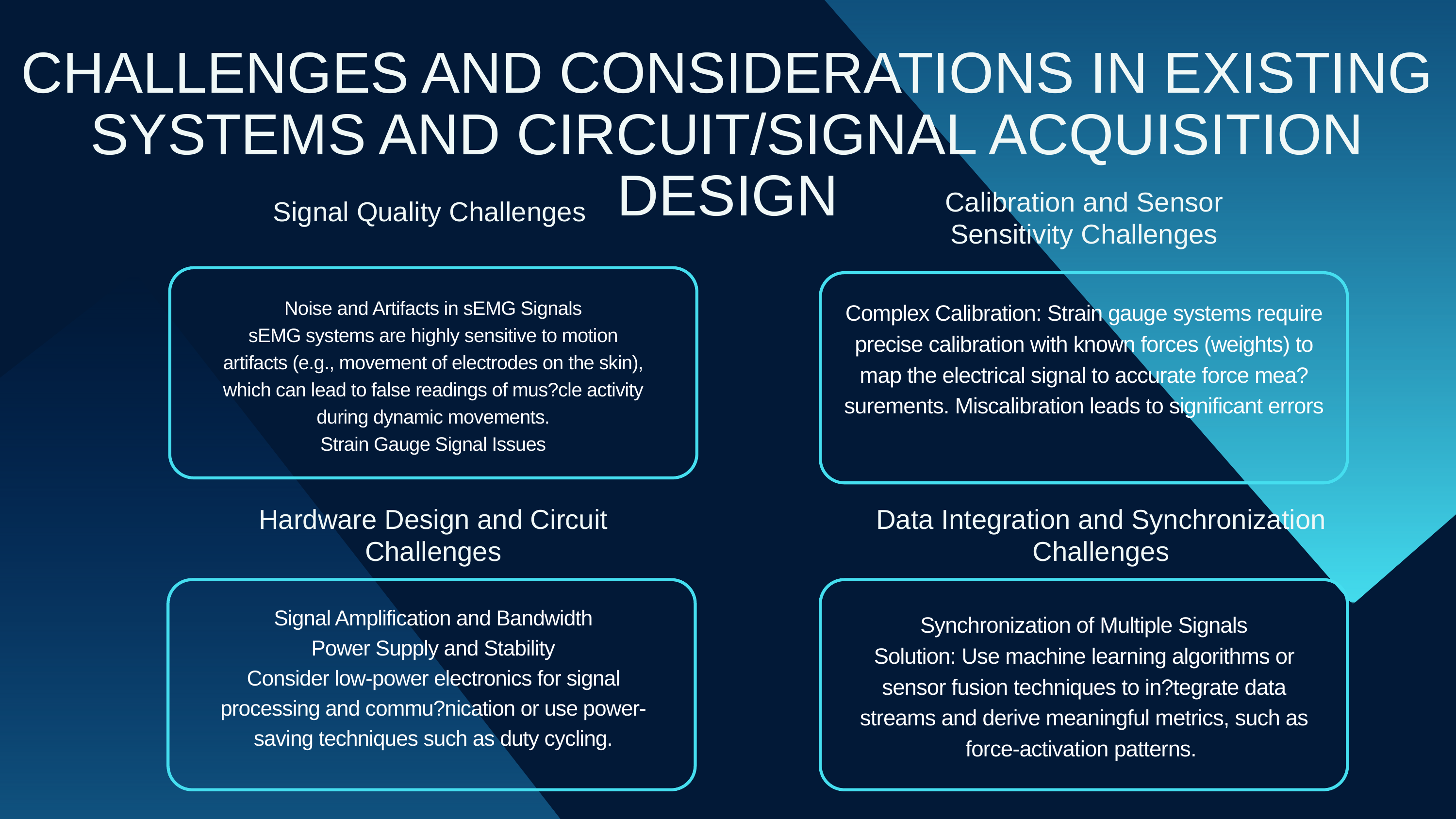

CHALLENGES AND CONSIDERATIONS IN EXISTING SYSTEMS AND CIRCUIT/SIGNAL ACQUISITION DESIGN
Calibration and Sensor Sensitivity Challenges
Signal Quality Challenges

Noise and Artifacts in sEMG Signals
sEMG systems are highly sensitive to motion artifacts (e.g., movement of electrodes on the skin), which can lead to false readings of mus?cle activity during dynamic movements.
Strain Gauge Signal Issues
Complex Calibration: Strain gauge systems require precise calibration with known forces (weights) to map the electrical signal to accurate force mea?surements. Miscalibration leads to significant errors

Hardware Design and Circuit Challenges
Data Integration and Synchronization Challenges

Signal Amplification and Bandwidth
Power Supply and Stability
Consider low-power electronics for signal processing and commu?nication or use power-saving techniques such as duty cycling.
Synchronization of Multiple Signals
Solution: Use machine learning algorithms or sensor fusion techniques to in?tegrate data streams and derive meaningful metrics, such as force-activation patterns.